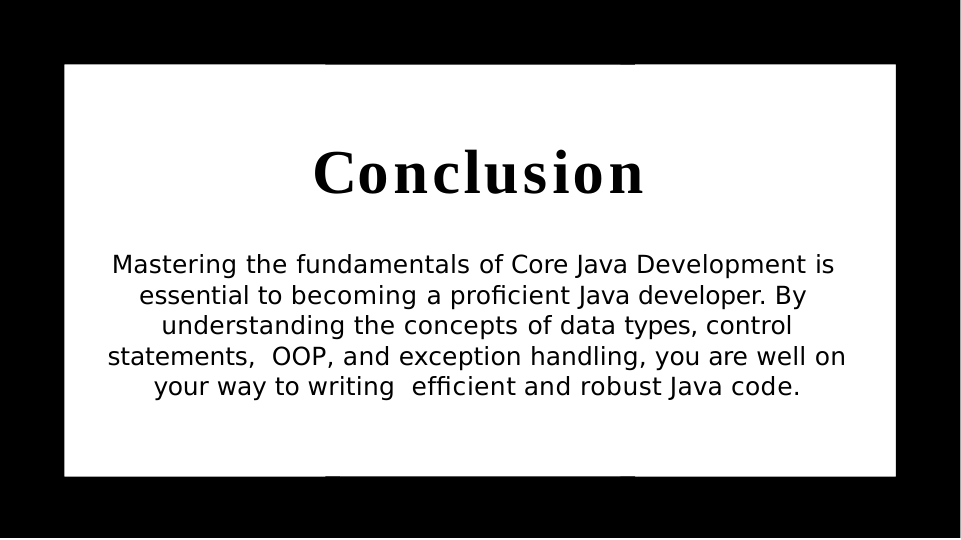

# Conclusion
Mastering the fundamentals of Core Java Development is  essential to becoming a proﬁcient Java developer. By  understanding the concepts of data types, control statements,  OOP, and exception handling, you are well on your way to writing  efﬁcient and robust Java code.